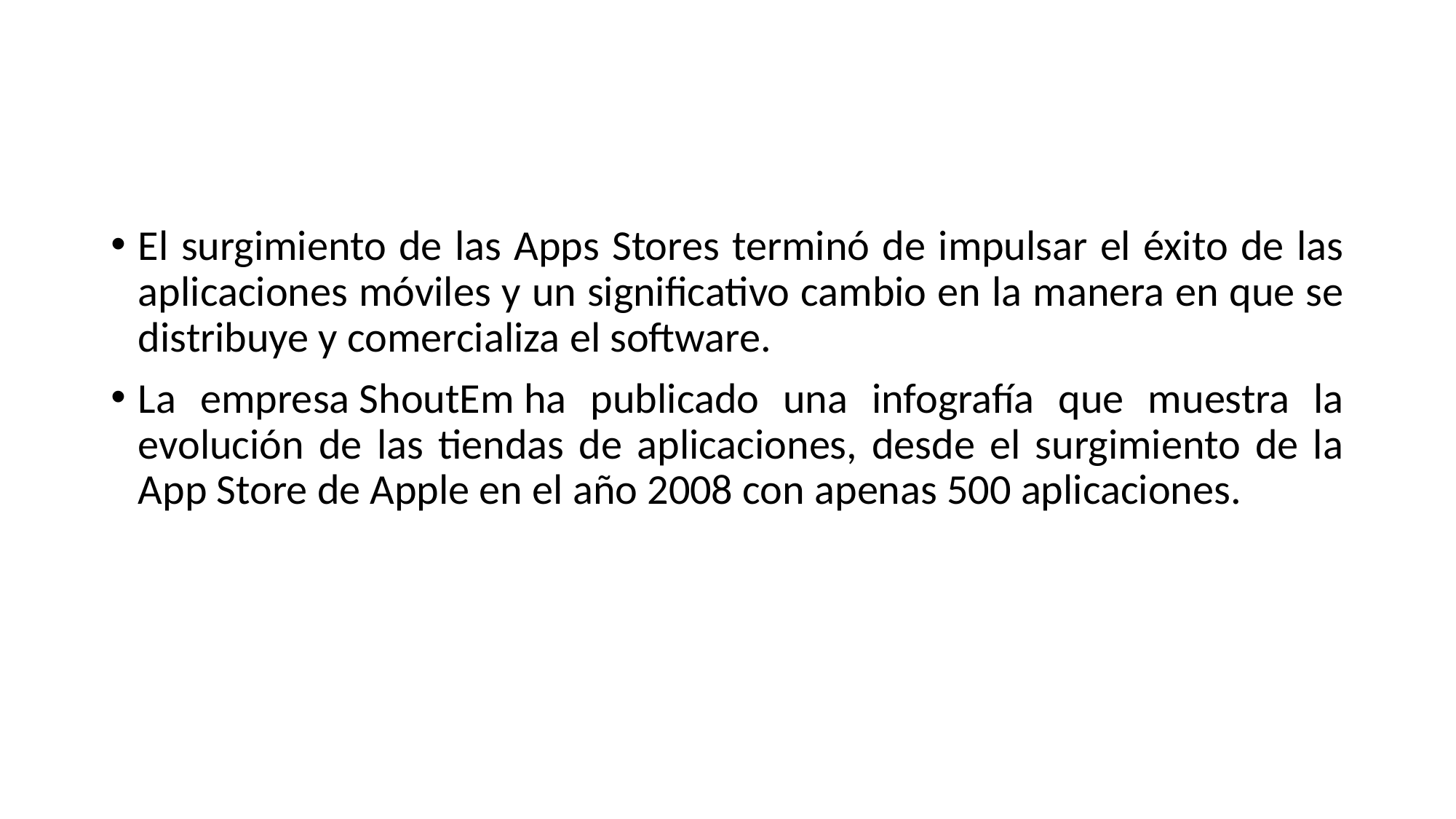

#
El surgimiento de las Apps Stores terminó de impulsar el éxito de las aplicaciones móviles y un significativo cambio en la manera en que se distribuye y comercializa el software.
La empresa ShoutEm ha publicado una infografía que muestra la evolución de las tiendas de aplicaciones, desde el surgimiento de la App Store de Apple en el año 2008 con apenas 500 aplicaciones.